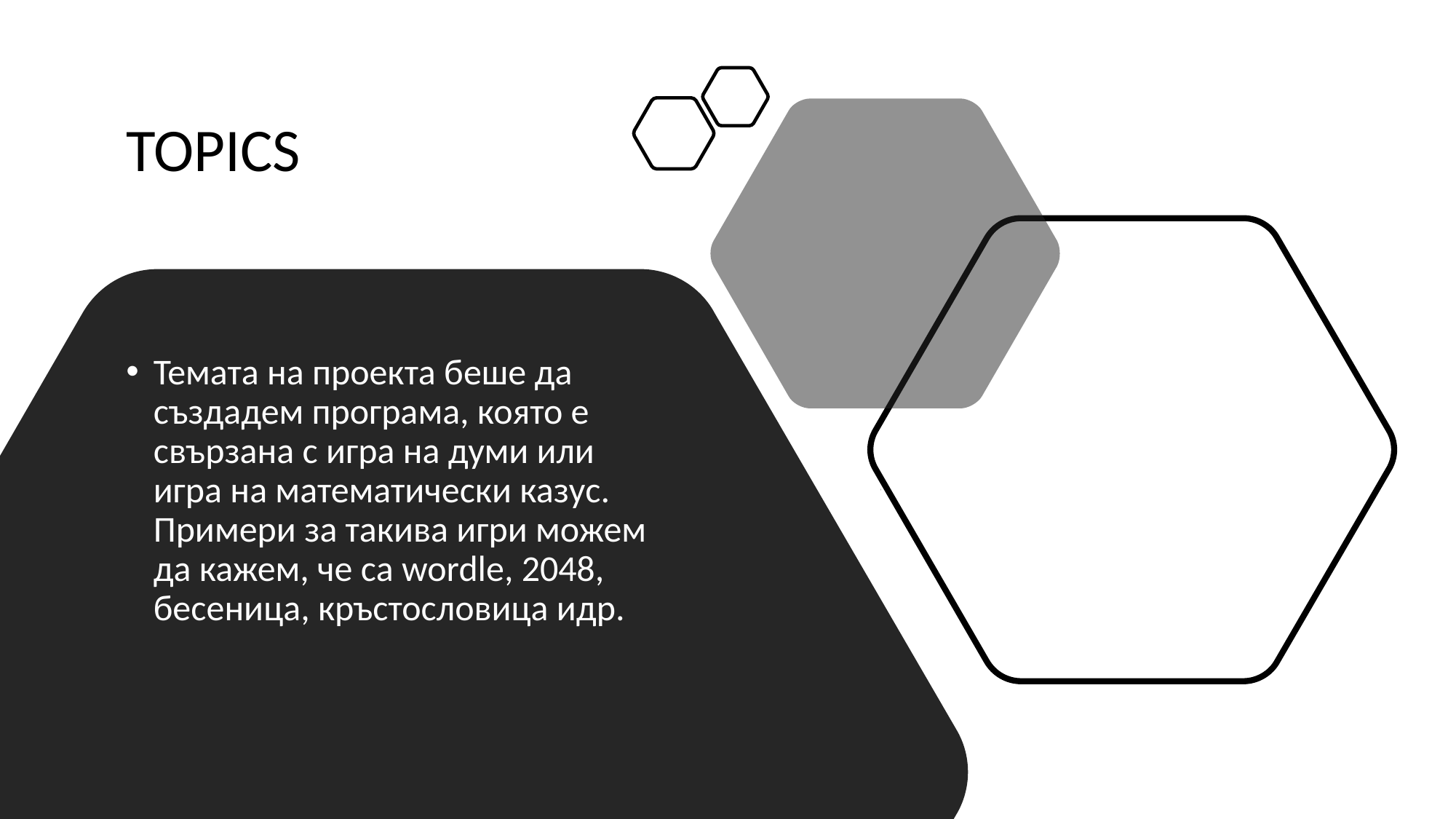

# TOPICS

Темата на проекта беше да създадем програма, която е свързана с игра на думи или игра на математически казус. Примери за такива игри можем да кажем, че са wordle, 2048, бесеница, кръстословица идр.